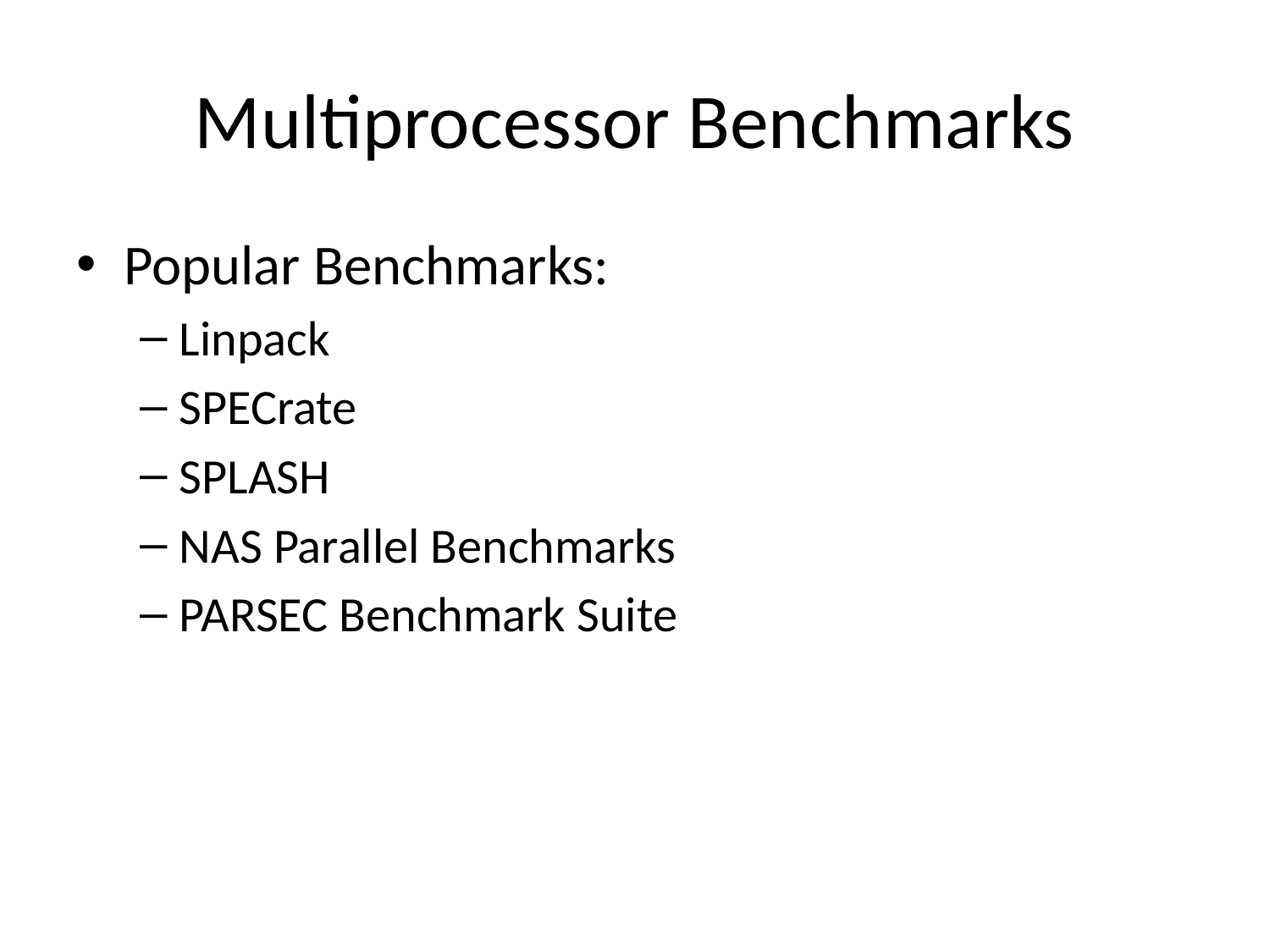

# Multiprocessor Benchmarks
Popular Benchmarks:
Linpack
SPECrate
SPLASH
NAS Parallel Benchmarks
PARSEC Benchmark Suite